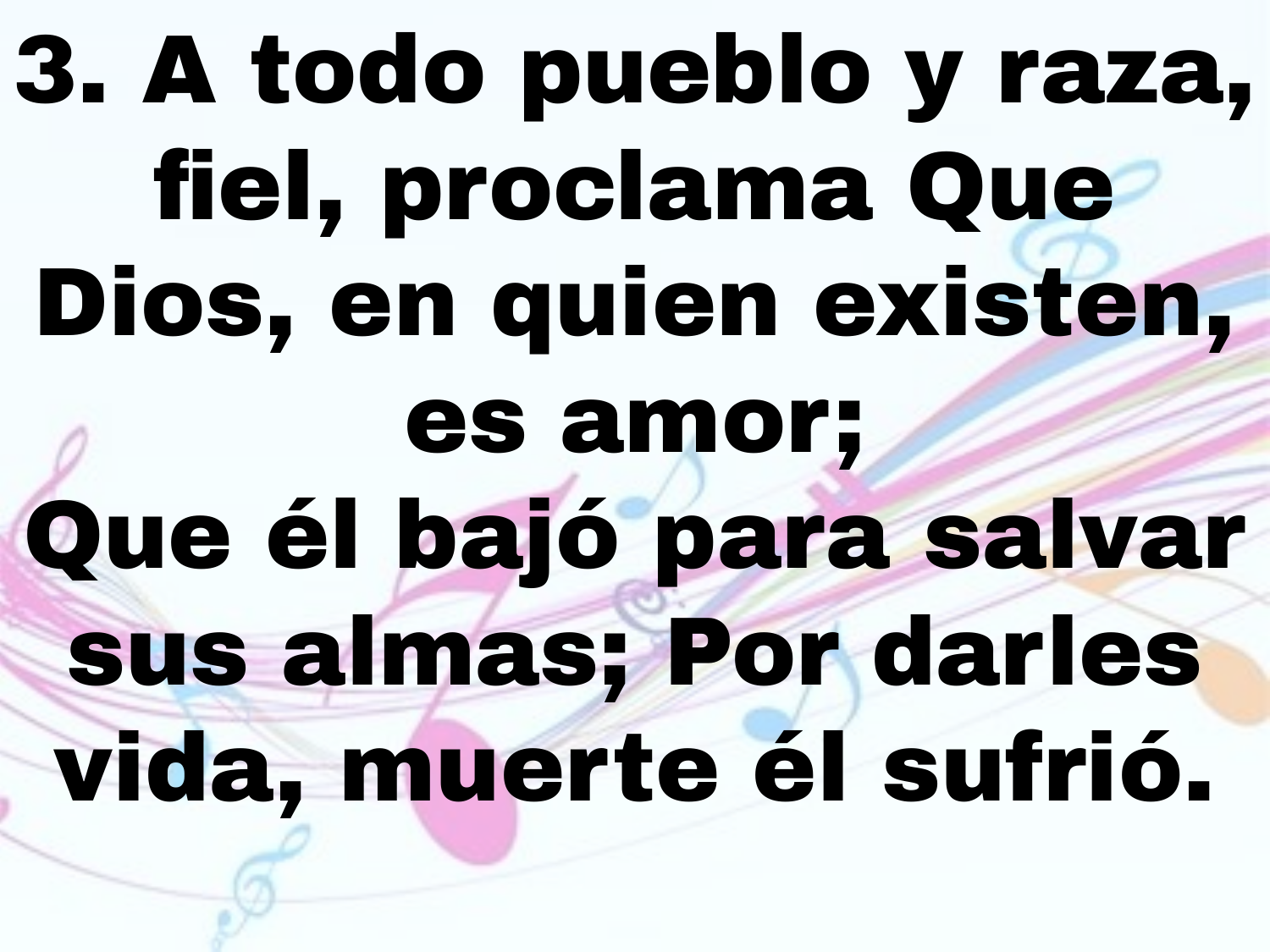

3. A todo pueblo y raza, fiel, proclama Que Dios, en quien existen, es amor;
Que él bajó para salvar sus almas; Por darles vida, muerte él sufrió.